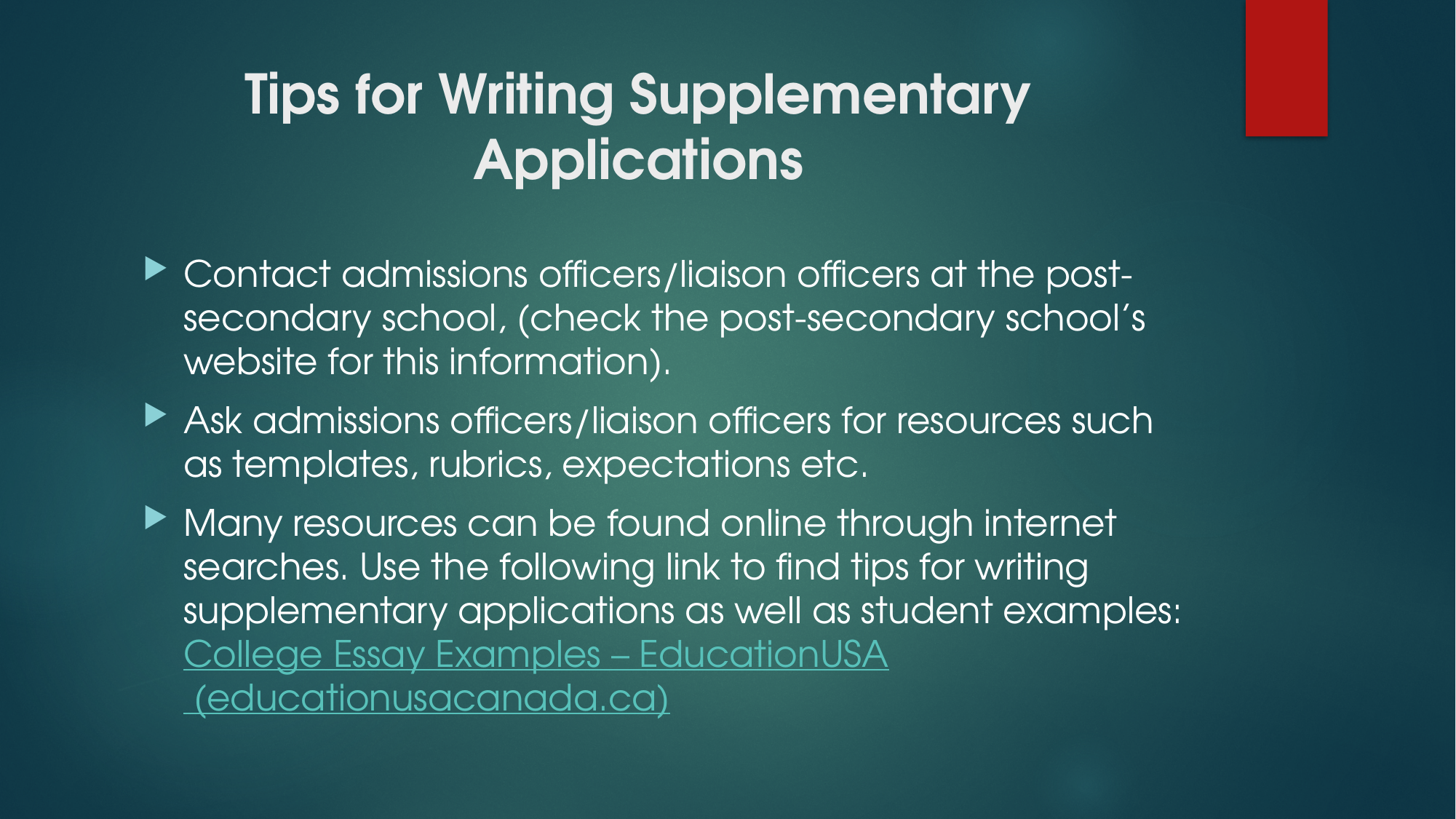

# Tips for Writing Supplementary Applications
Contact admissions officers/liaison officers at the post-secondary school, (check the post-secondary school’s website for this information).
Ask admissions officers/liaison officers for resources such as templates, rubrics, expectations etc.
Many resources can be found online through internet searches. Use the following link to find tips for writing supplementary applications as well as student examples: College Essay Examples – EducationUSA (educationusacanada.ca)